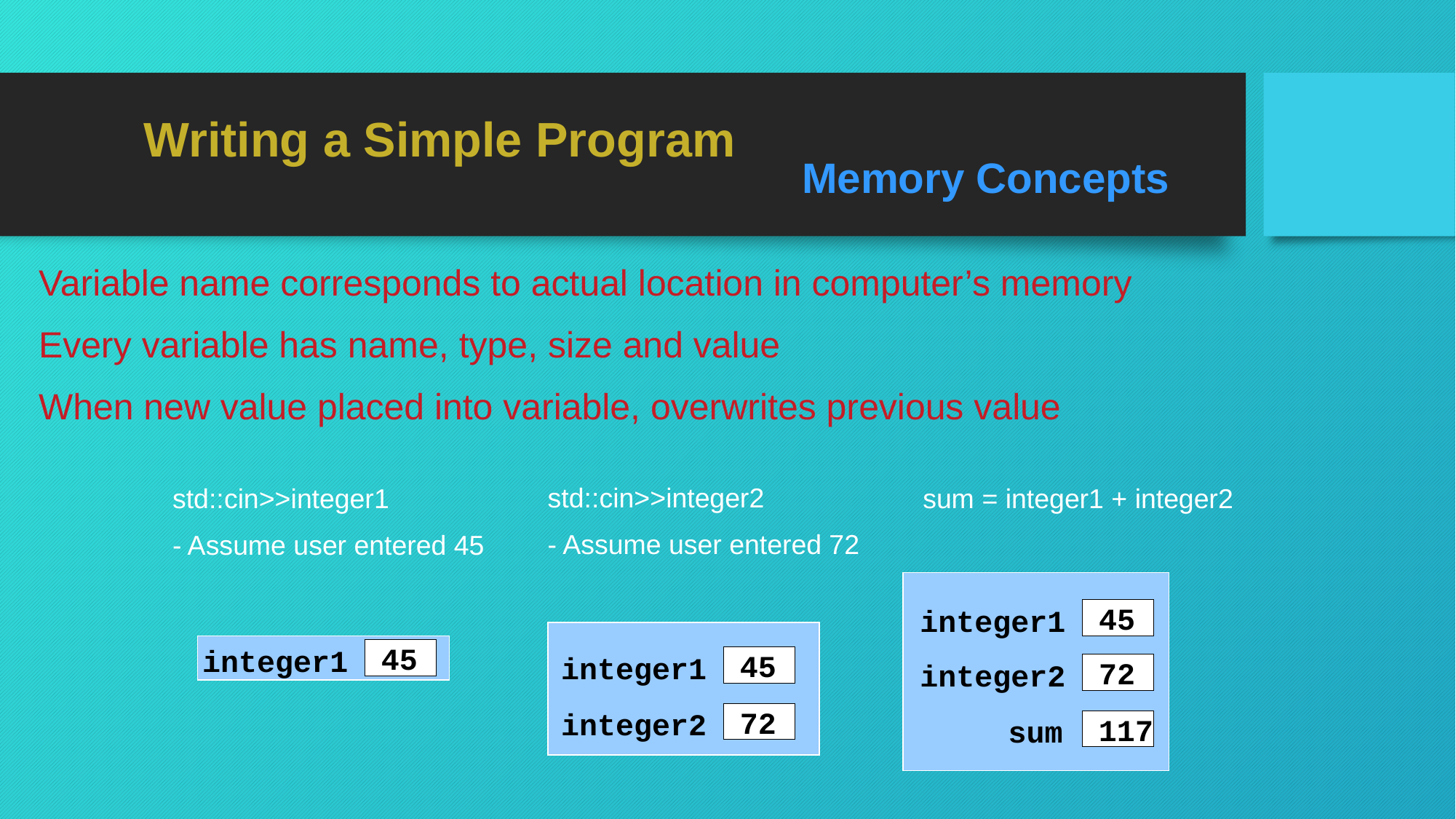

Writing a Simple Program
Memory Concepts
Variable name corresponds to actual location in computer’s memory
Every variable has name, type, size and value
When new value placed into variable, overwrites previous value
std::cin>>integer2
- Assume user entered 72
sum = integer1 + integer2
std::cin>>integer1
- Assume user entered 45

45
integer1

45
integer1

45
integer1

72
integer2

72
integer2

117
sum